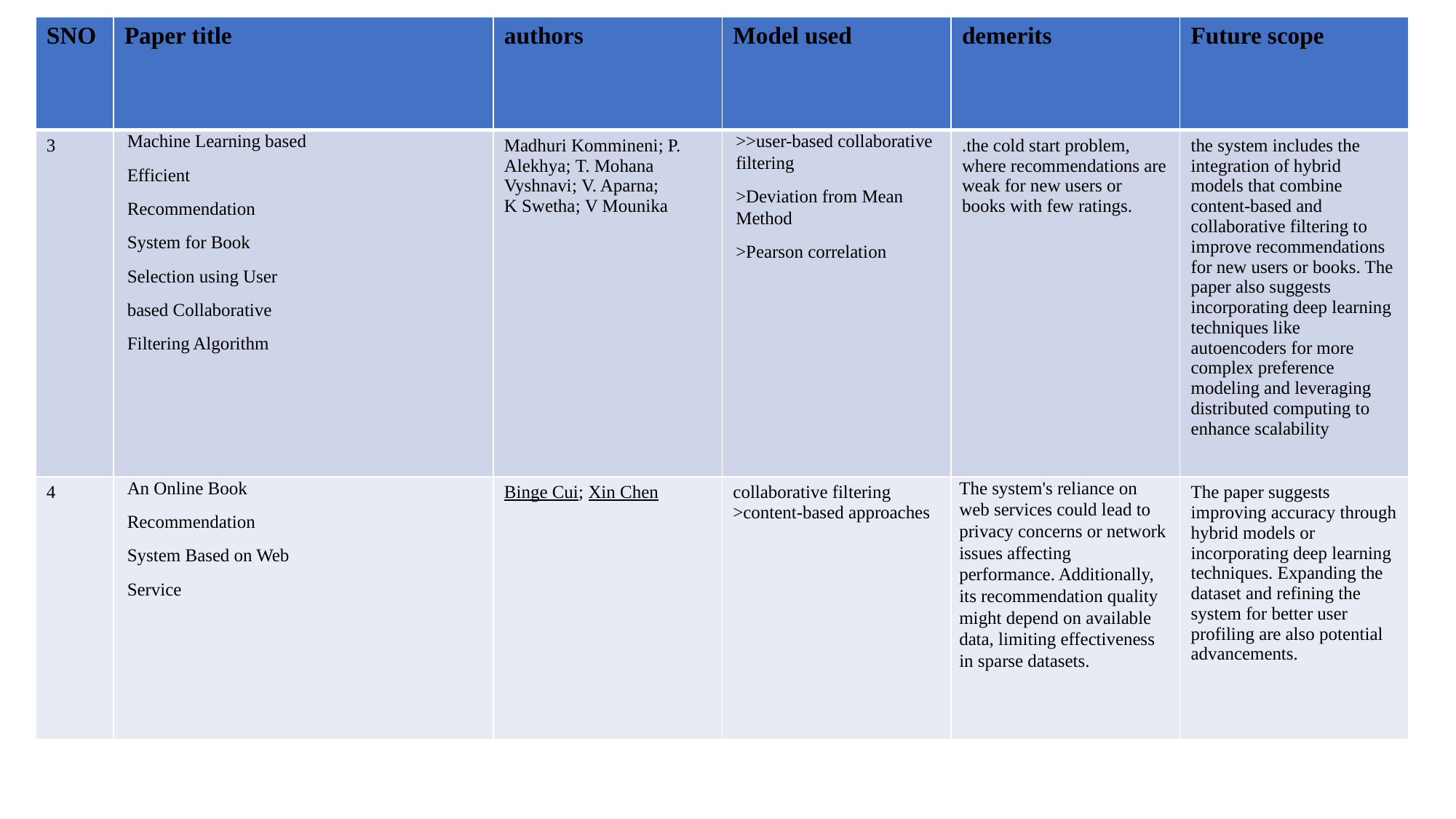

| SNO | Paper title | authors | Model used | demerits | Future scope |
| --- | --- | --- | --- | --- | --- |
| 3 | Machine Learning based Efficient Recommendation System for Book Selection using User based Collaborative Filtering Algorithm | Madhuri Kommineni; P. Alekhya; T. Mohana Vyshnavi; V. Aparna; K Swetha; V Mounika | >>user-based collaborative filtering >Deviation from Mean Method >Pearson correlation | .the cold start problem, where recommendations are weak for new users or books with few ratings. | the system includes the integration of hybrid models that combine content-based and collaborative filtering to improve recommendations for new users or books. The paper also suggests incorporating deep learning techniques like autoencoders for more complex preference modeling and leveraging distributed computing to enhance scalability |
| 4 | An Online Book Recommendation System Based on Web Service | Binge Cui; Xin Chen | collaborative filtering >content-based approaches | The system's reliance on web services could lead to privacy concerns or network issues affecting performance. Additionally, its recommendation quality might depend on available data, limiting effectiveness in sparse datasets. | The paper suggests improving accuracy through hybrid models or incorporating deep learning techniques. Expanding the dataset and refining the system for better user profiling are also potential advancements. |